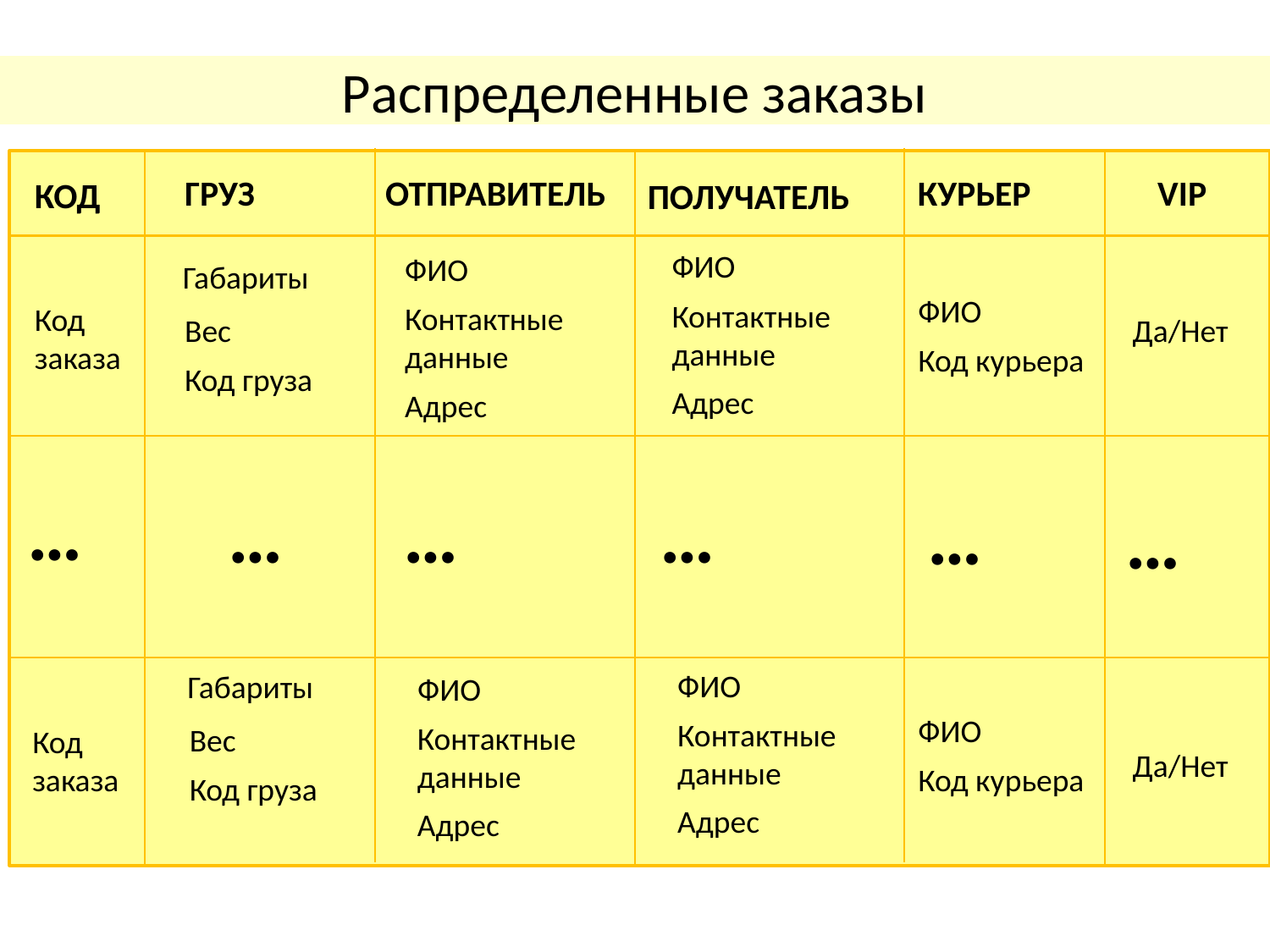

# Распределенные заказы

ГРУЗ
ОТПРАВИТЕЛЬ
КУРЬЕР
VIP
КОД
ПОЛУЧАТЕЛЬ
ФИО
ФИО
Габариты
ФИО
Контактные данные
Контактные данные
Код заказа
Вес
Да/Нет
Код курьера
Код груза
Адрес
Адрес
…
…
…
…
…
…
ФИО
Габариты
ФИО
ФИО
Контактные данные
Контактные данные
Вес
Код заказа
Да/Нет
Код курьера
Код груза
Адрес
Адрес